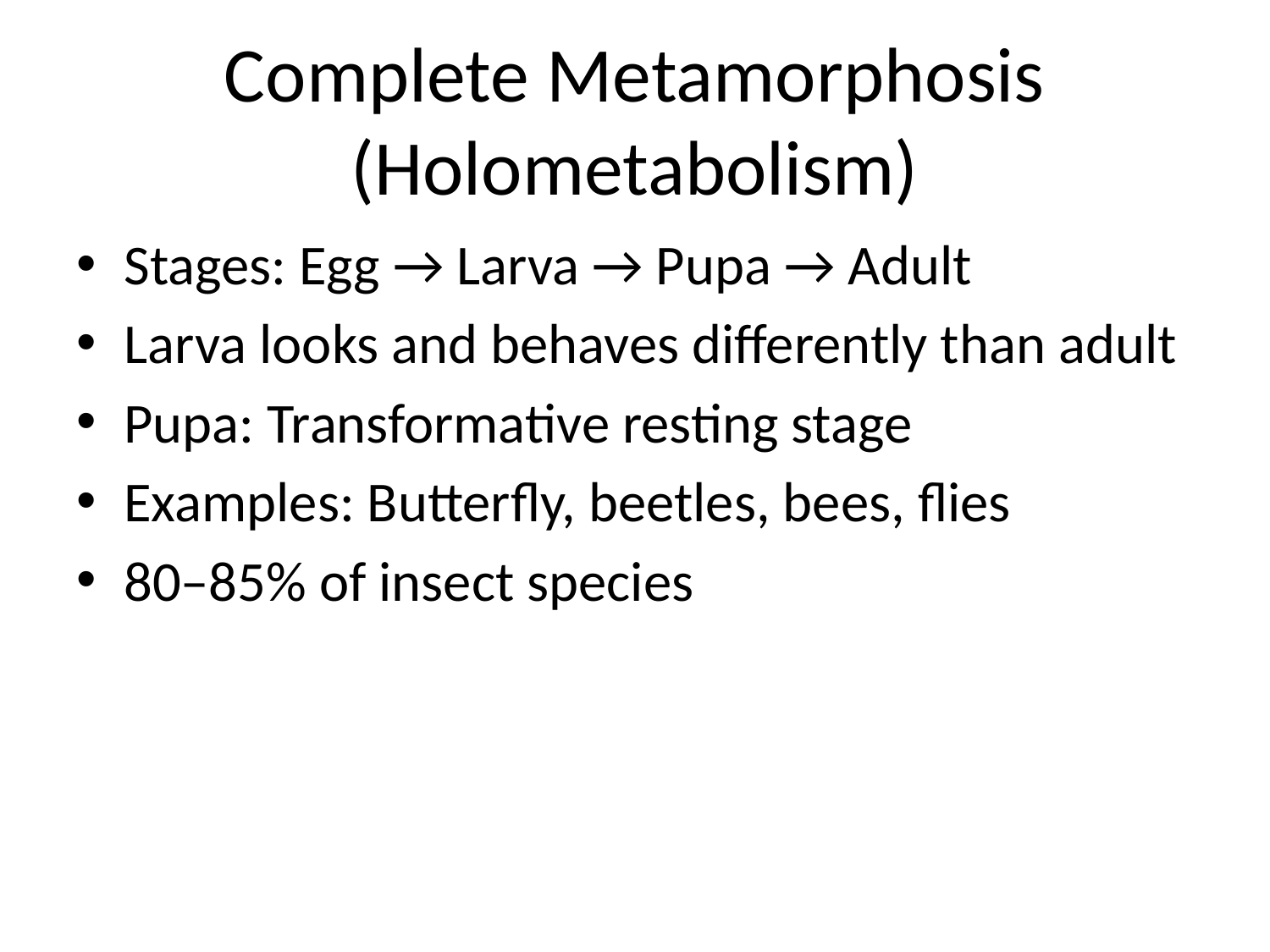

# Complete Metamorphosis (Holometabolism)
Stages: Egg → Larva → Pupa → Adult
Larva looks and behaves differently than adult
Pupa: Transformative resting stage
Examples: Butterfly, beetles, bees, flies
80–85% of insect species